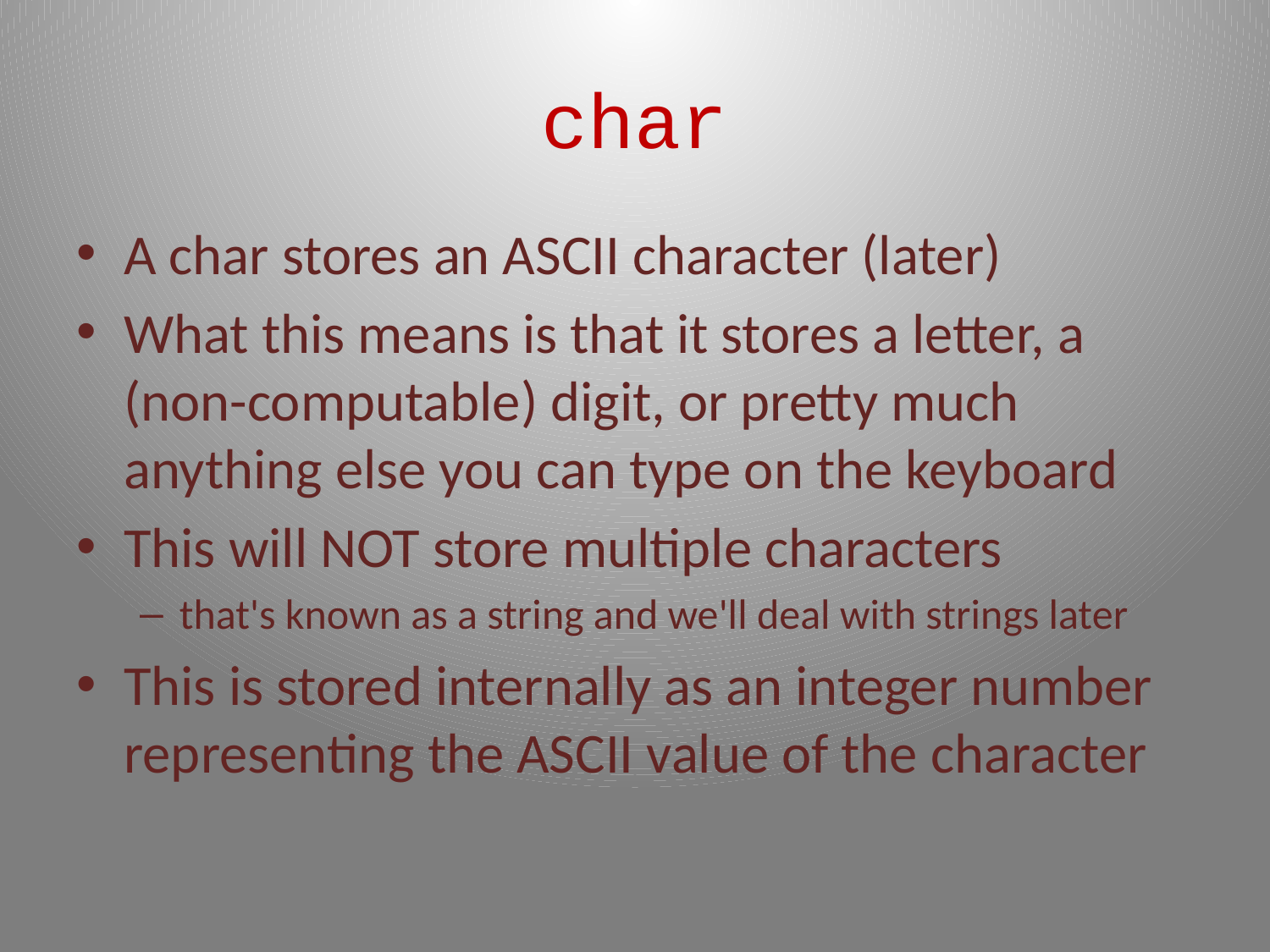

# char
A char stores an ASCII character (later)
What this means is that it stores a letter, a (non-computable) digit, or pretty much anything else you can type on the keyboard
This will NOT store multiple characters
that's known as a string and we'll deal with strings later
This is stored internally as an integer number representing the ASCII value of the character